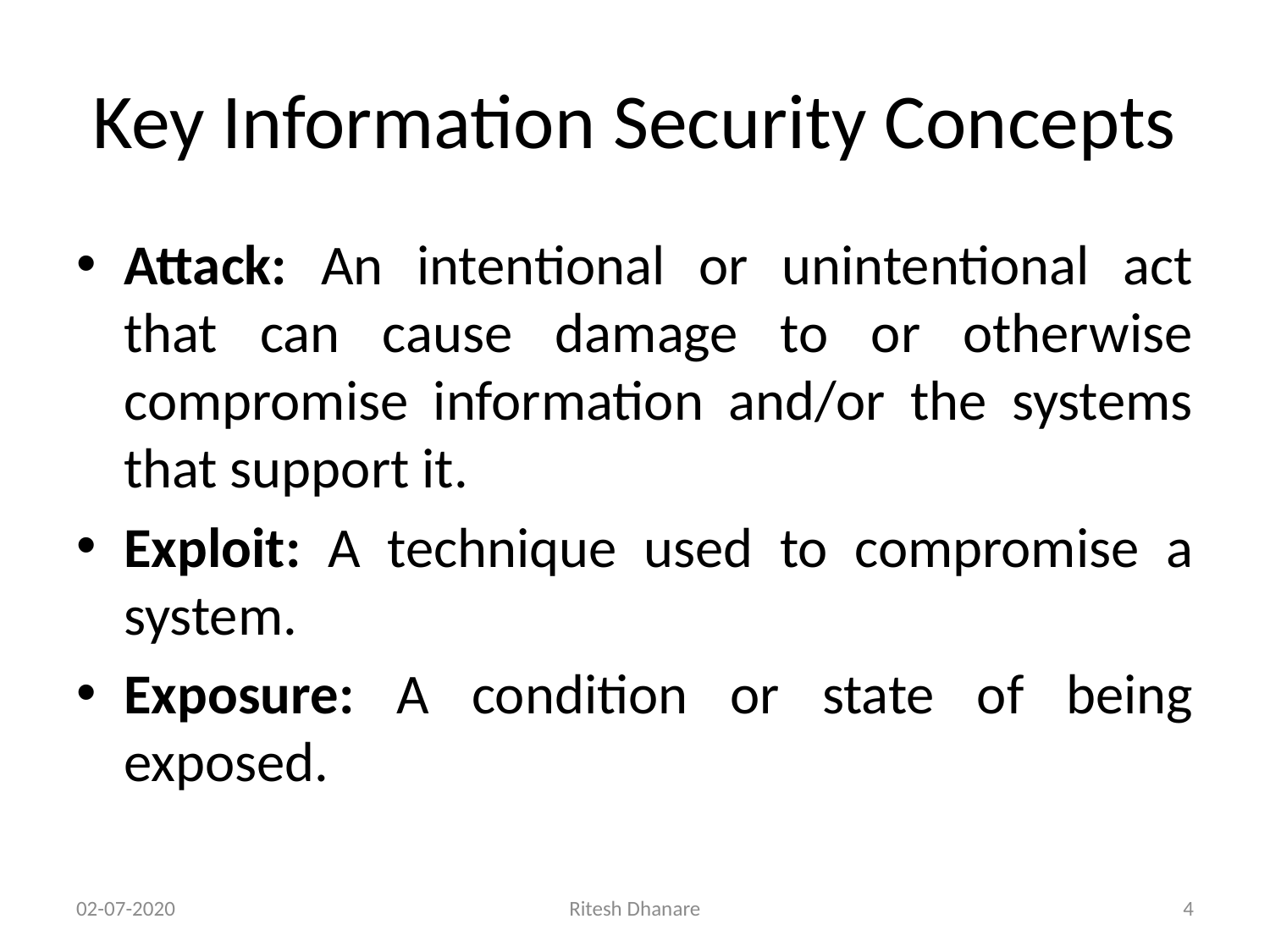

# Key Information Security Concepts
Attack: An intentional or unintentional act that can cause damage to or otherwise compromise information and/or the systems that support it.
Exploit: A technique used to compromise a system.
Exposure: A condition or state of being exposed.
02-07-2020
Ritesh Dhanare
4